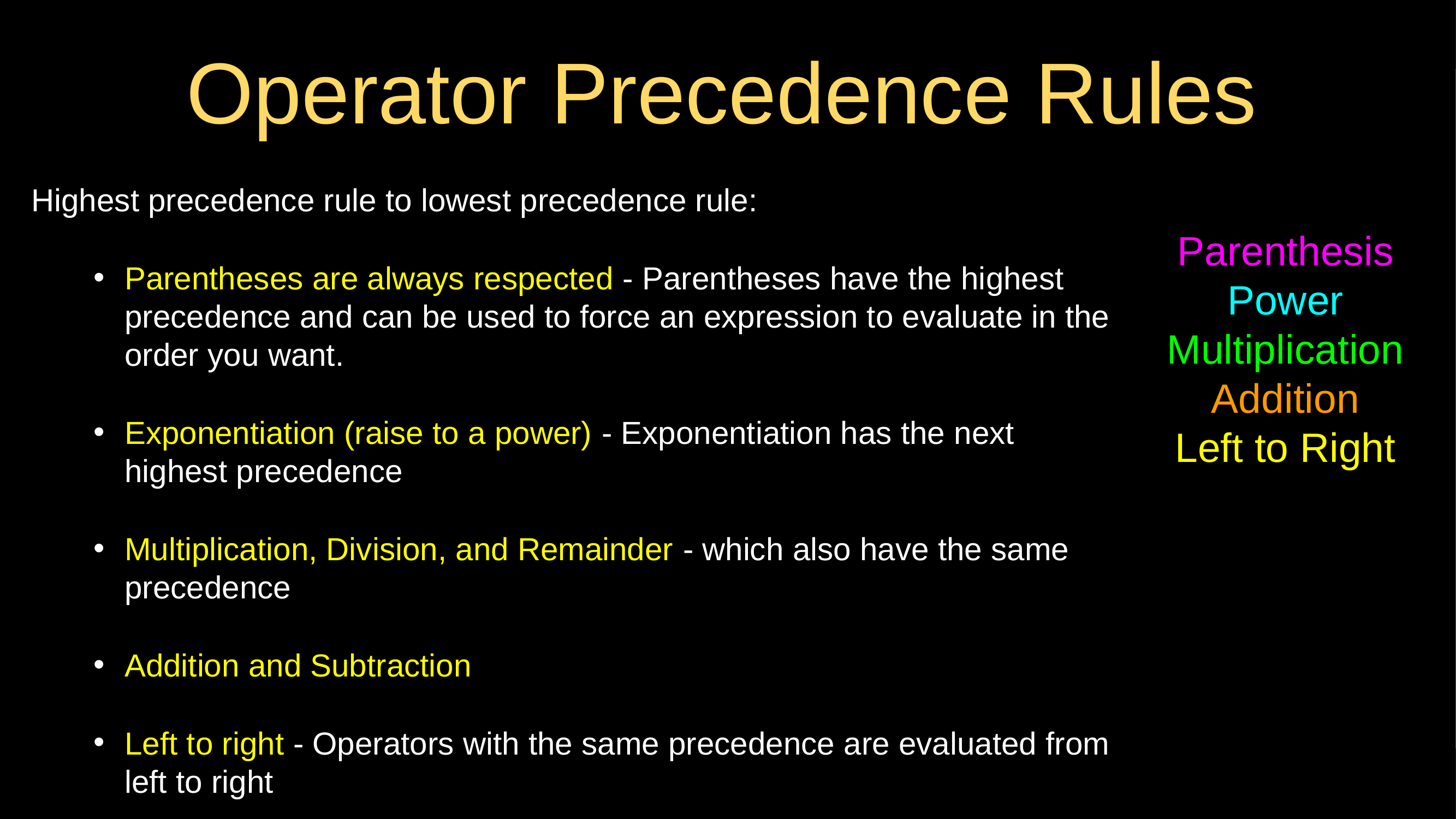

# Operator Precedence Rules
Highest precedence rule to lowest precedence rule:
Parentheses are always respected - Parentheses have the highest precedence and can be used to force an expression to evaluate in the order you want.
Exponentiation (raise to a power) - Exponentiation has the next highest precedence
Multiplication, Division, and Remainder - which also have the same precedence
Addition and Subtraction
Left to right - Operators with the same precedence are evaluated from left to right
Parenthesis
Power
Multiplication
Addition
Left to Right